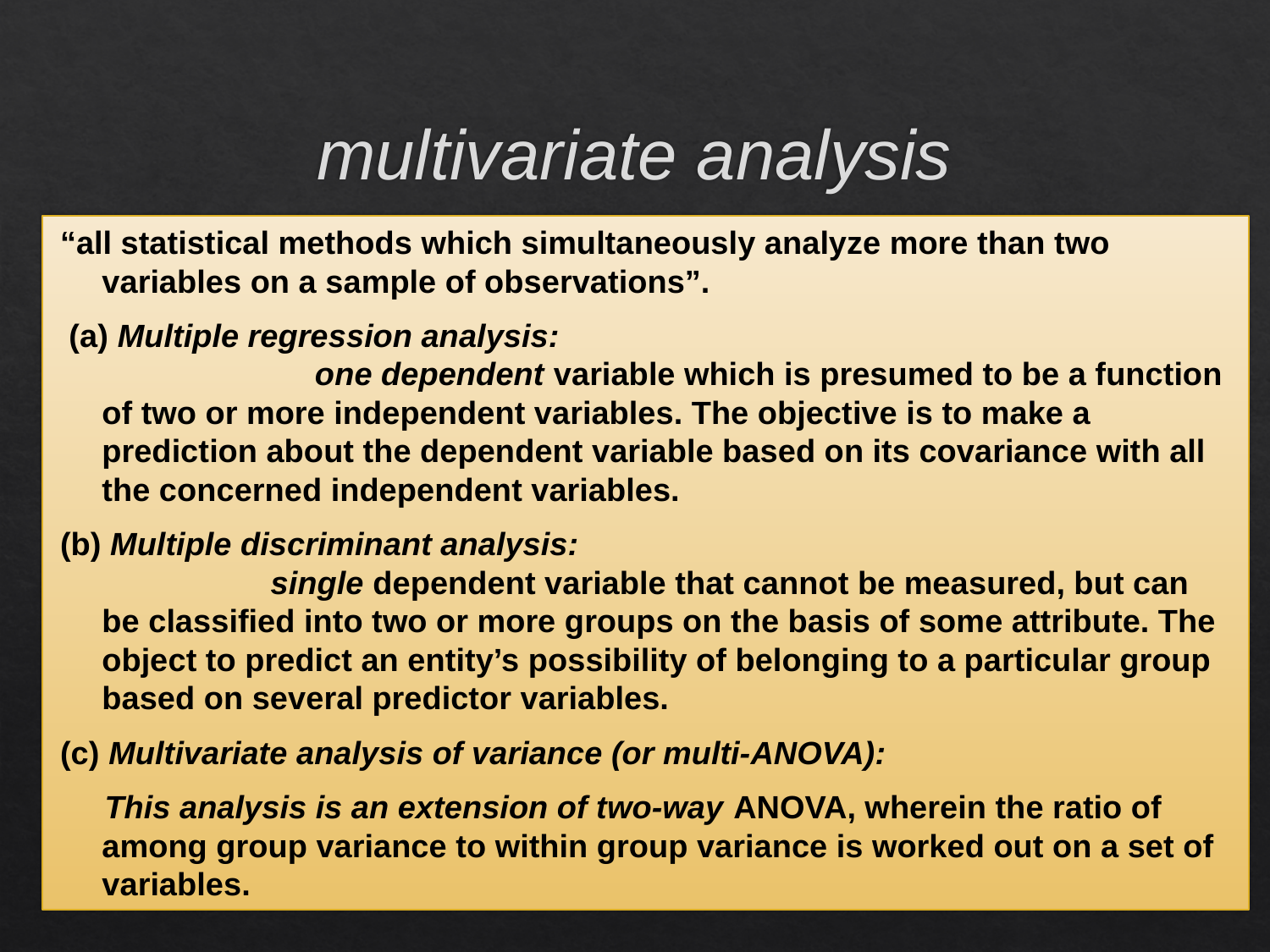

# multivariate analysis
“all statistical methods which simultaneously analyze more than two variables on a sample of observations”.
 (a) Multiple regression analysis:                                                                                                     one dependent variable which is presumed to be a function of two or more independent variables. The objective is to make a prediction about the dependent variable based on its covariance with all the concerned independent variables.
(b) Multiple discriminant analysis:                                                                                             single dependent variable that cannot be measured, but can be classified into two or more groups on the basis of some attribute. The object to predict an entity’s possibility of belonging to a particular group based on several predictor variables.
(c) Multivariate analysis of variance (or multi-ANOVA):
     This analysis is an extension of two-way ANOVA, wherein the ratio of among group variance to within group variance is worked out on a set of variables.